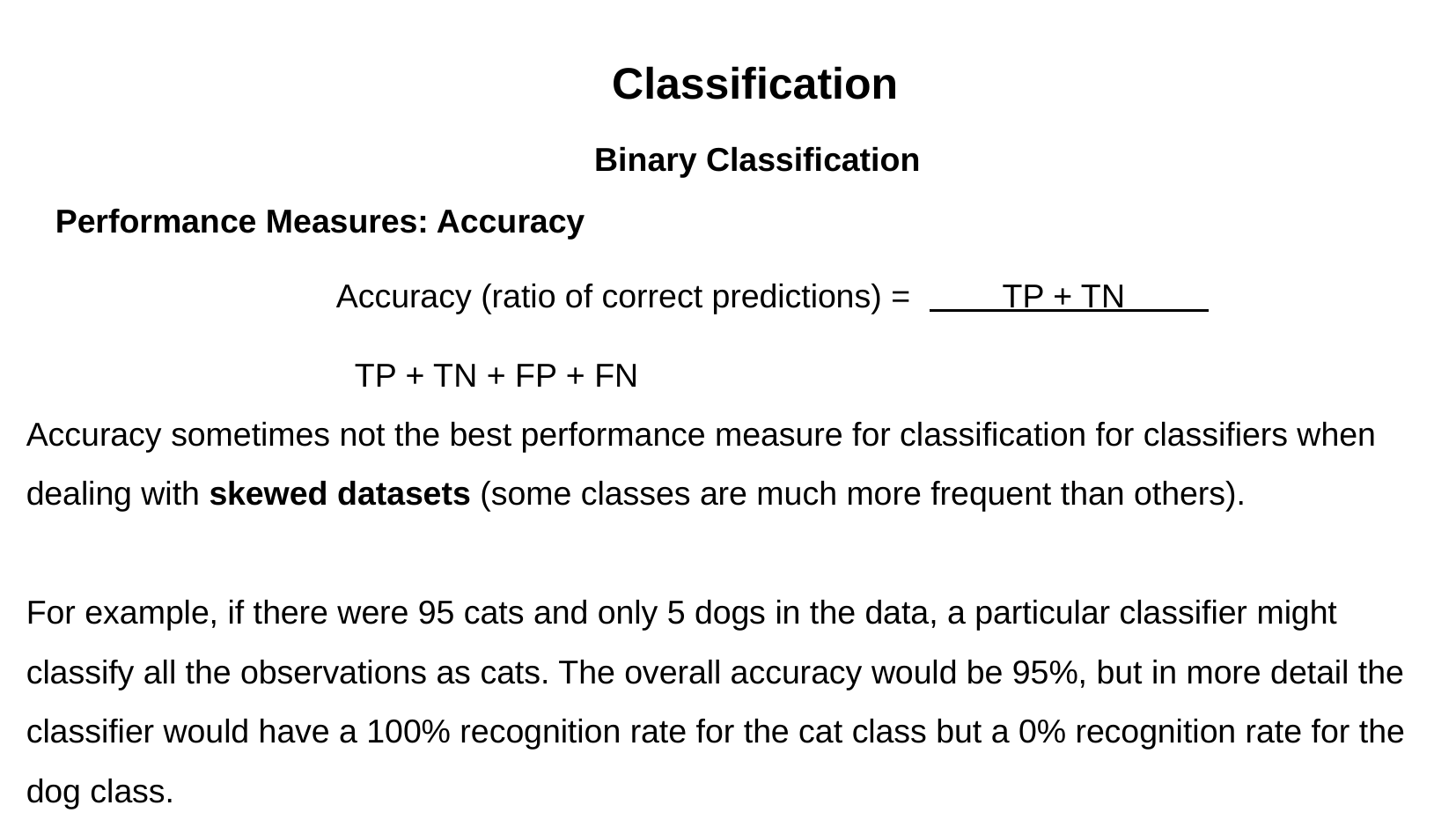

Classification
Binary Classification
Performance Measures: Accuracy
Accuracy (ratio of correct predictions) =          TP + TN
					                             TP + TN + FP + FN
Accuracy sometimes not the best performance measure for classification for classifiers when dealing with skewed datasets (some classes are much more frequent than others).

For example, if there were 95 cats and only 5 dogs in the data, a particular classifier might classify all the observations as cats. The overall accuracy would be 95%, but in more detail the classifier would have a 100% recognition rate for the cat class but a 0% recognition rate for the dog class.